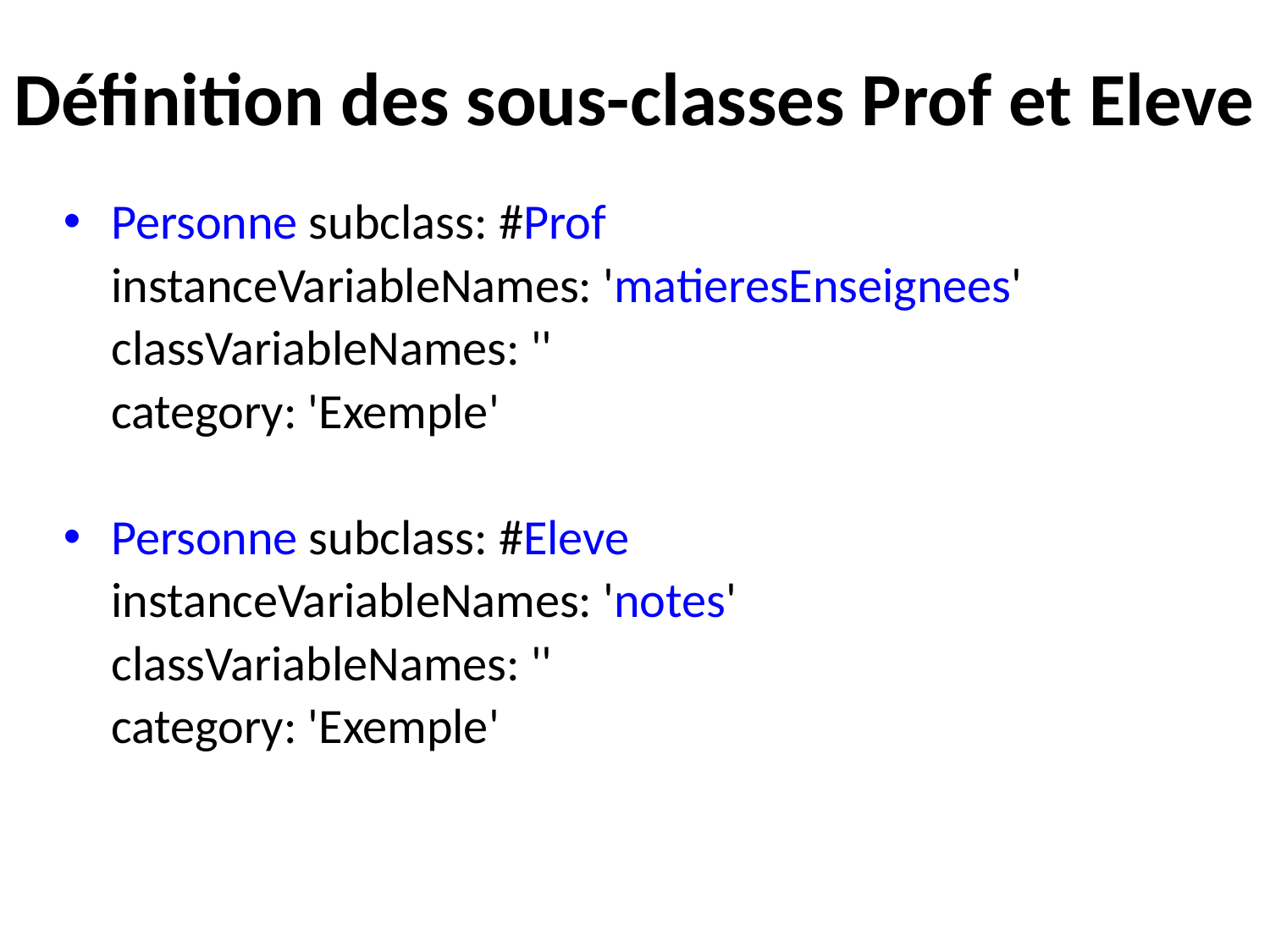

# Définition des sous-classes Prof et Eleve
Personne subclass: #Prof
	instanceVariableNames: 'matieresEnseignees'
	classVariableNames: ''
	category: 'Exemple'

Personne subclass: #Eleve
	instanceVariableNames: 'notes'
	classVariableNames: ''
	category: 'Exemple'